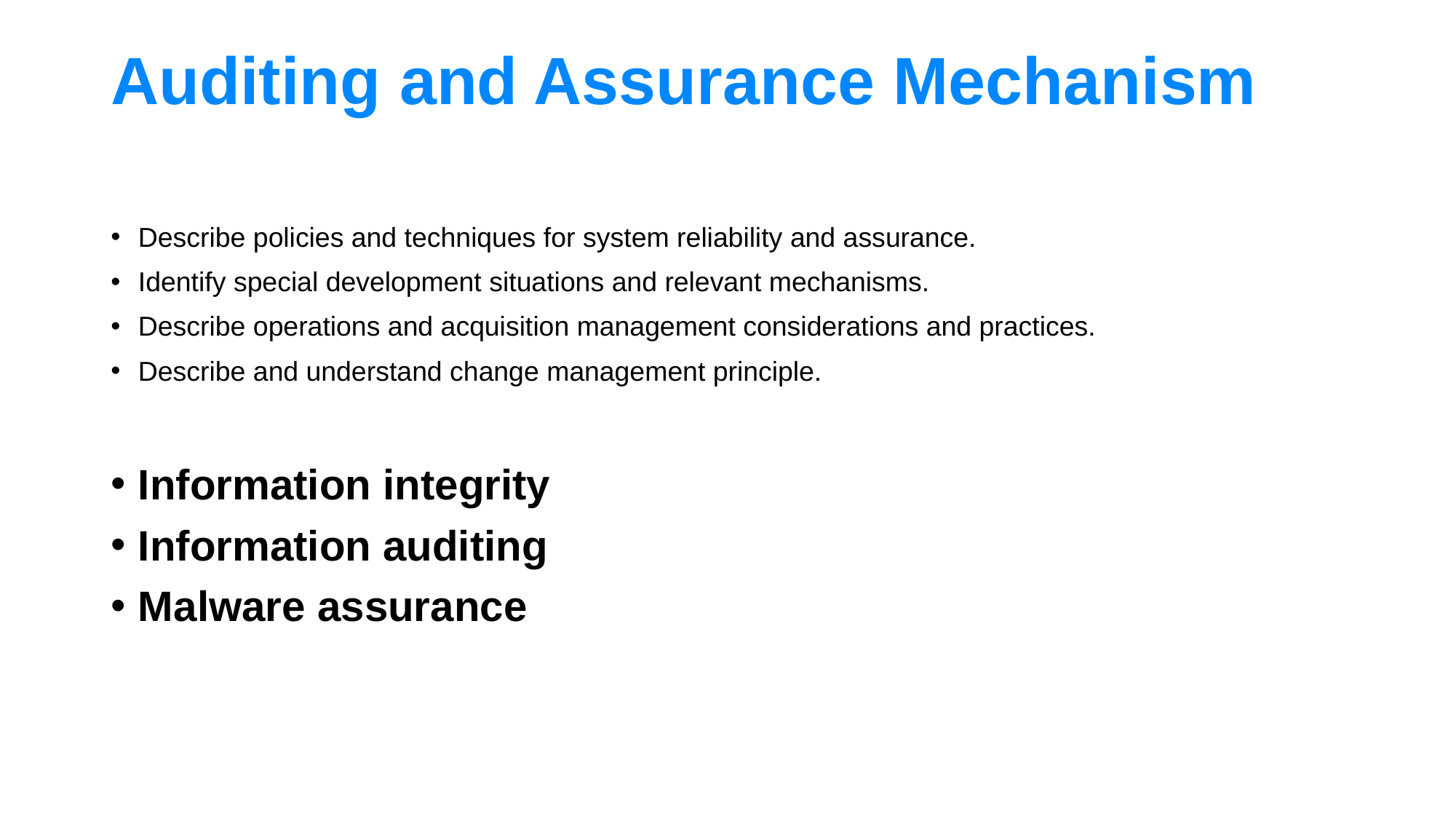

# Auditing and Assurance Mechanism
Describe policies and techniques for system reliability and assurance.
Identify special development situations and relevant mechanisms.
Describe operations and acquisition management considerations and practices.
Describe and understand change management principle.

Information integrity
Information auditing
Malware assurance